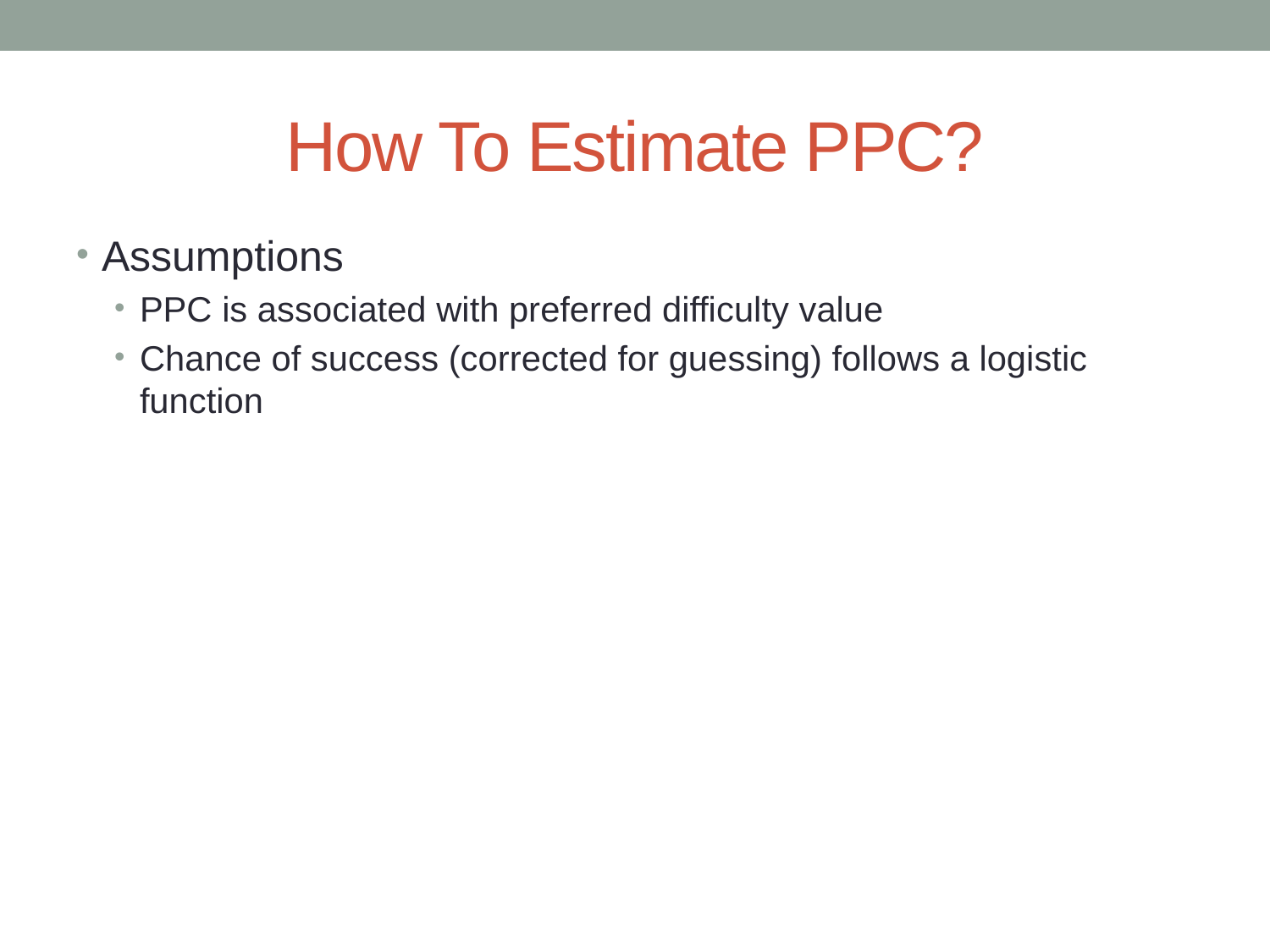

# How To Estimate PPC?
Assumptions
PPC is associated with preferred difficulty value
Chance of success (corrected for guessing) follows a logistic function